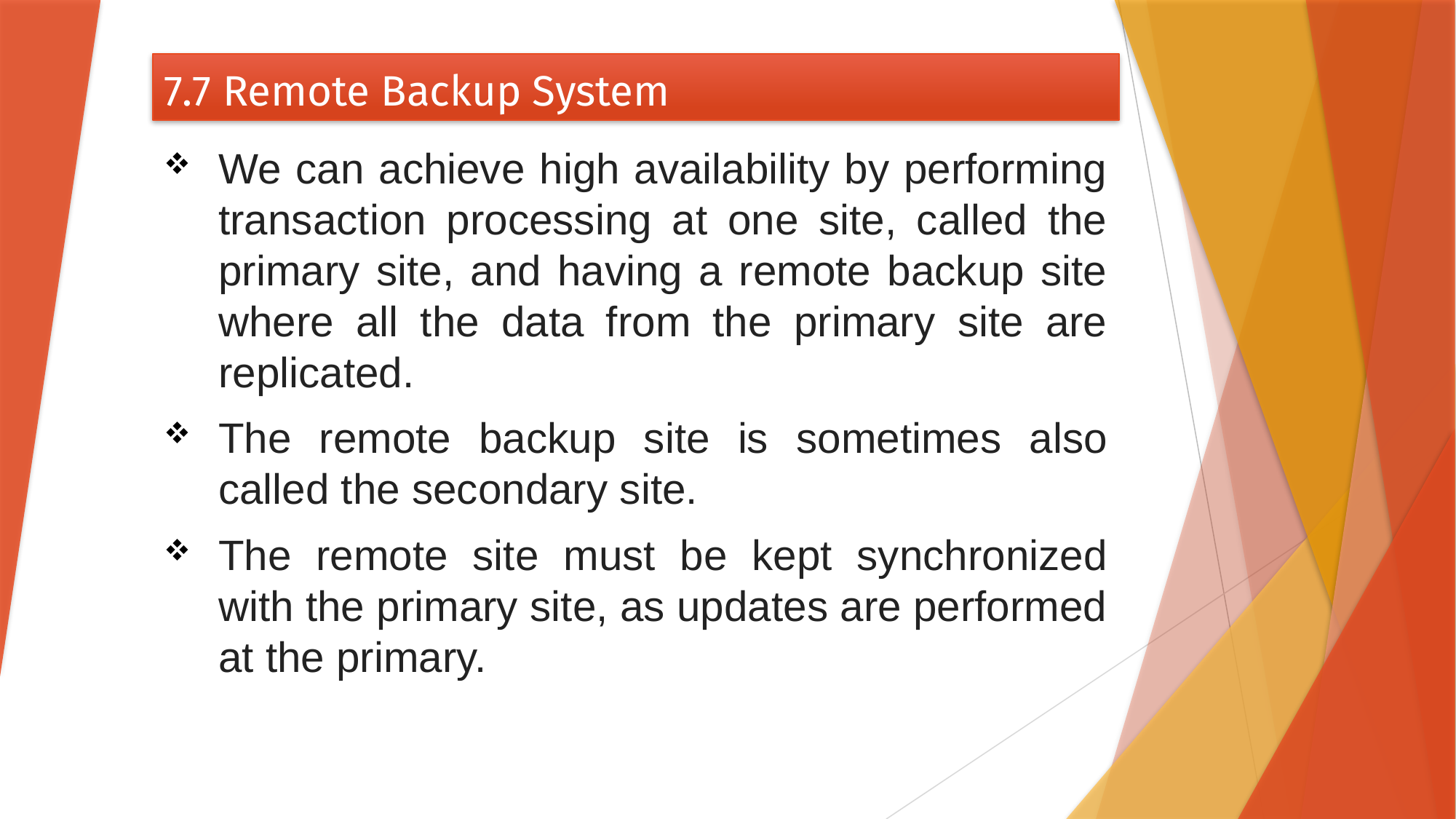

# 7.7 Remote Backup System
We can achieve high availability by performing transaction processing at one site, called the primary site, and having a remote backup site where all the data from the primary site are replicated.
The remote backup site is sometimes also called the secondary site.
The remote site must be kept synchronized with the primary site, as updates are performed at the primary.